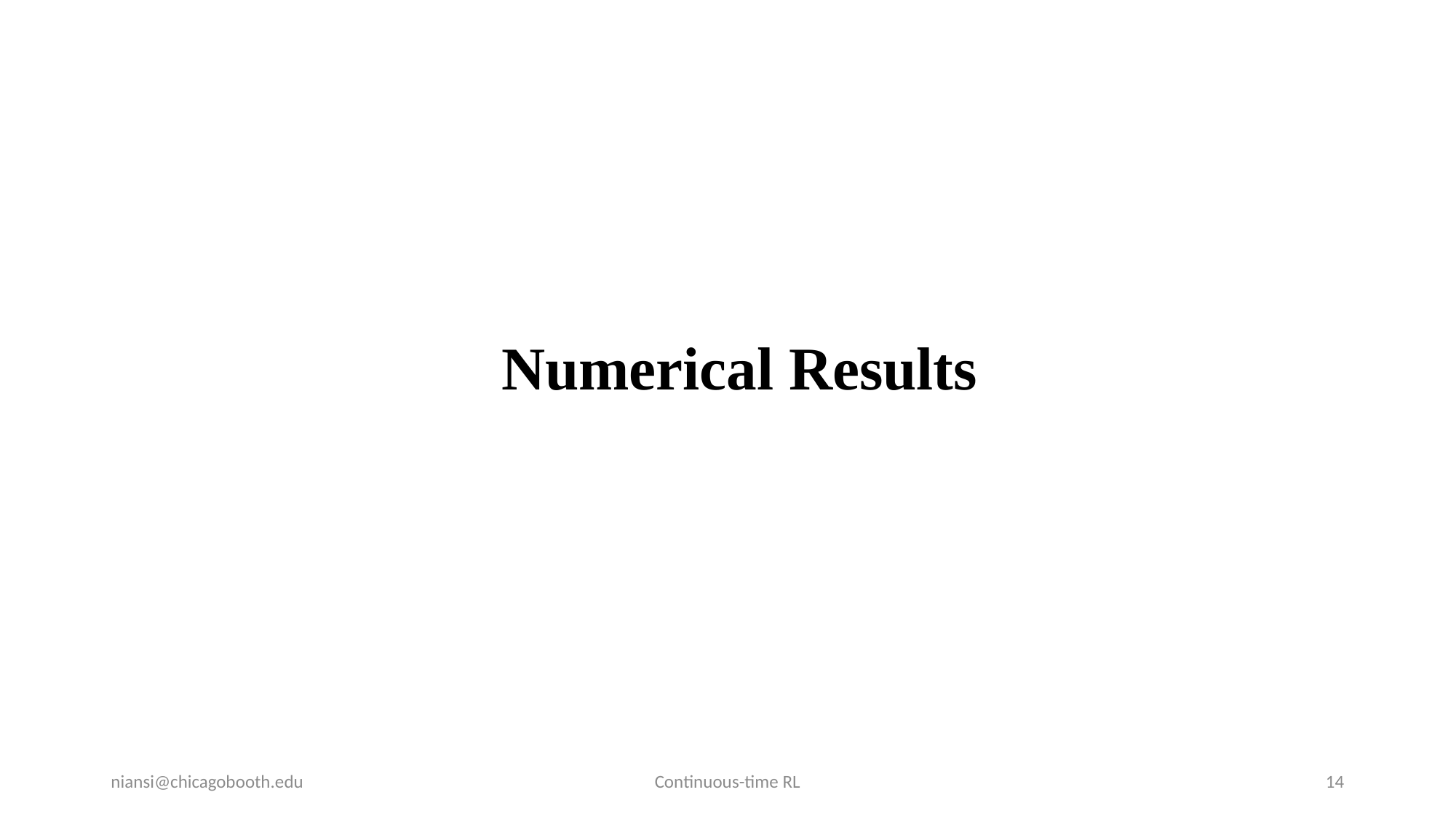

# Numerical Results
niansi@chicagobooth.edu
Continuous-time RL
14